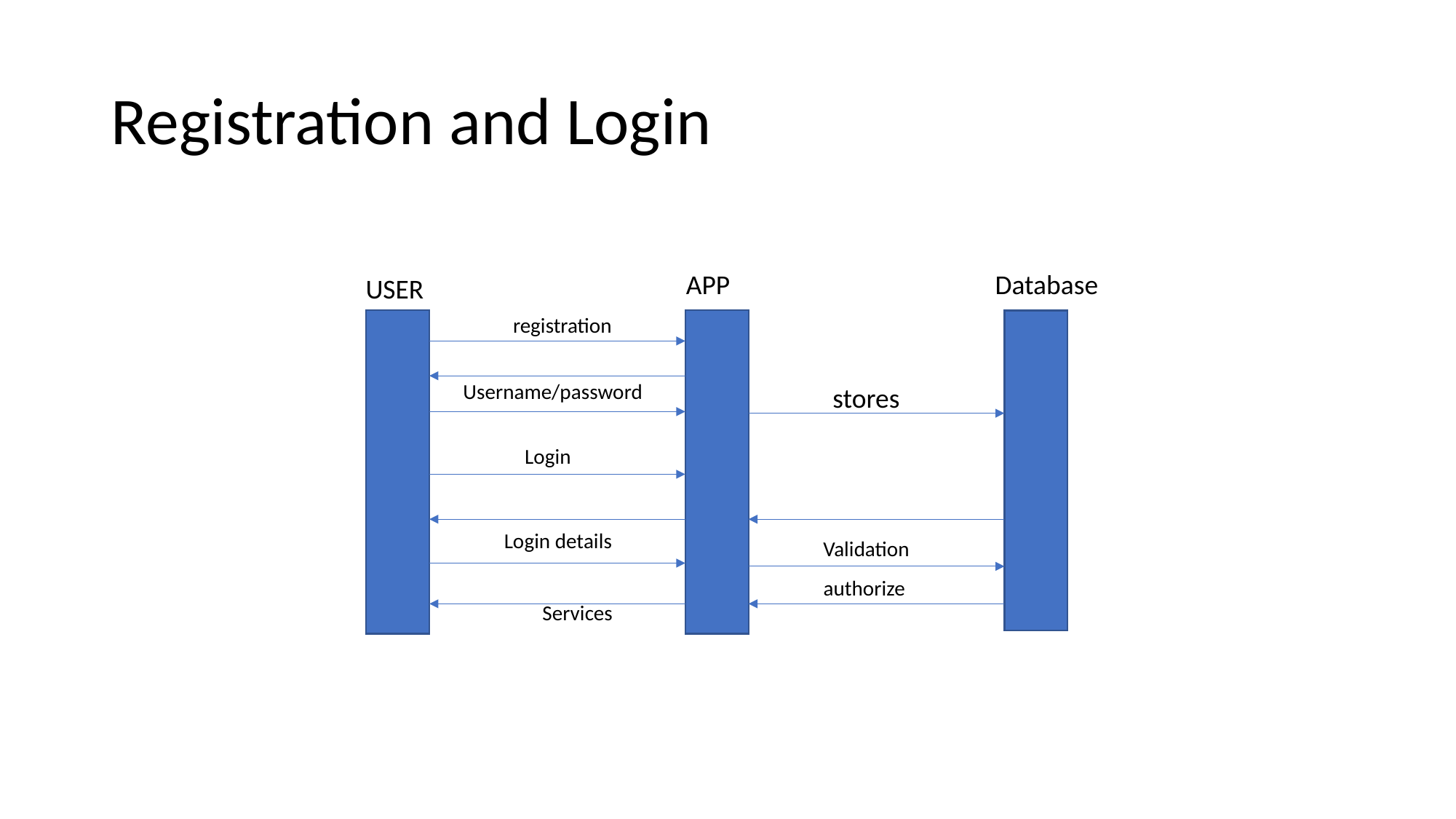

# Registration and Login
APP
Database
USER
registration

Username/password
stores
Login
Login details
Validation
authorize
Services